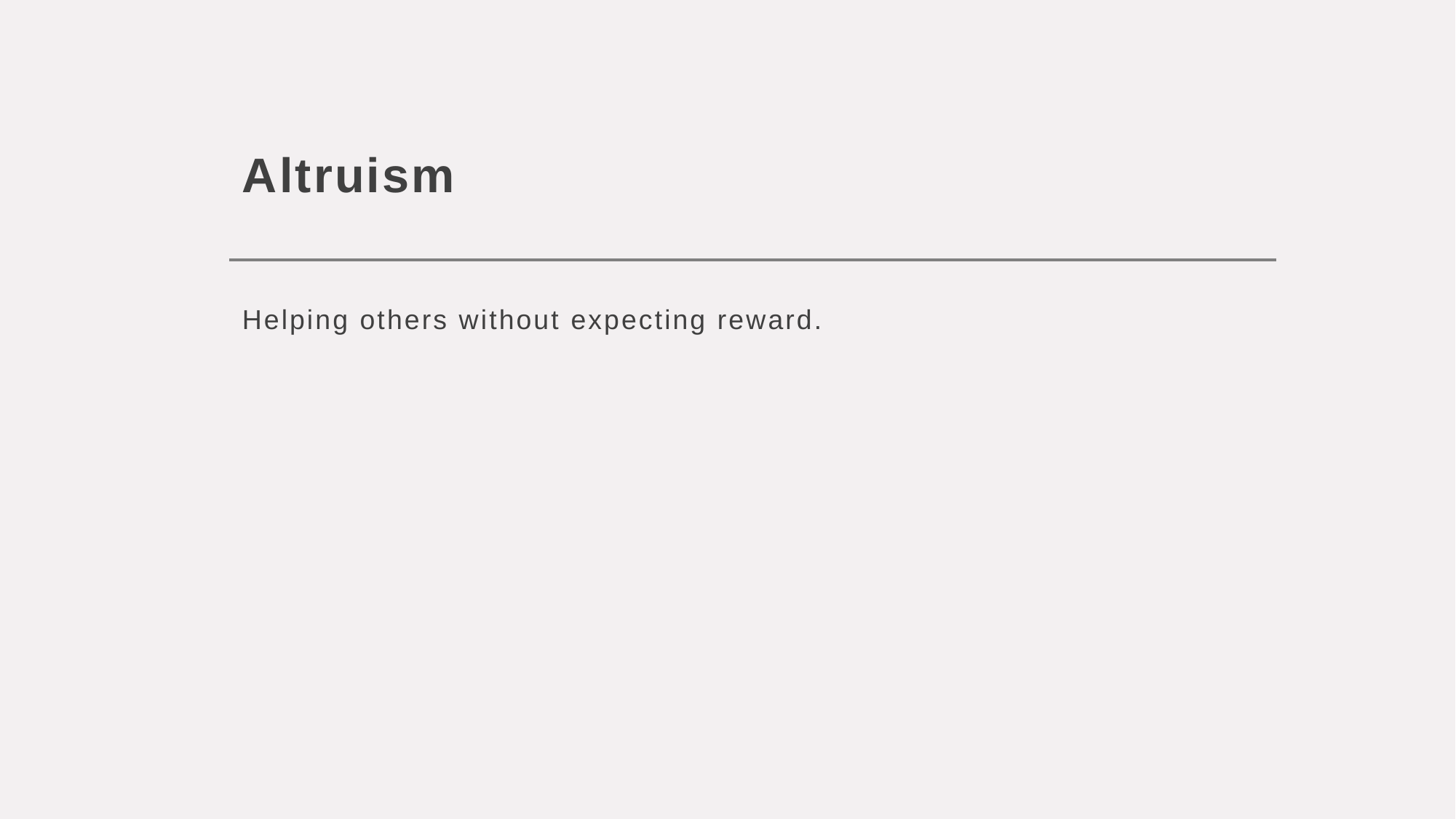

# Altruism
Helping others without expecting reward.